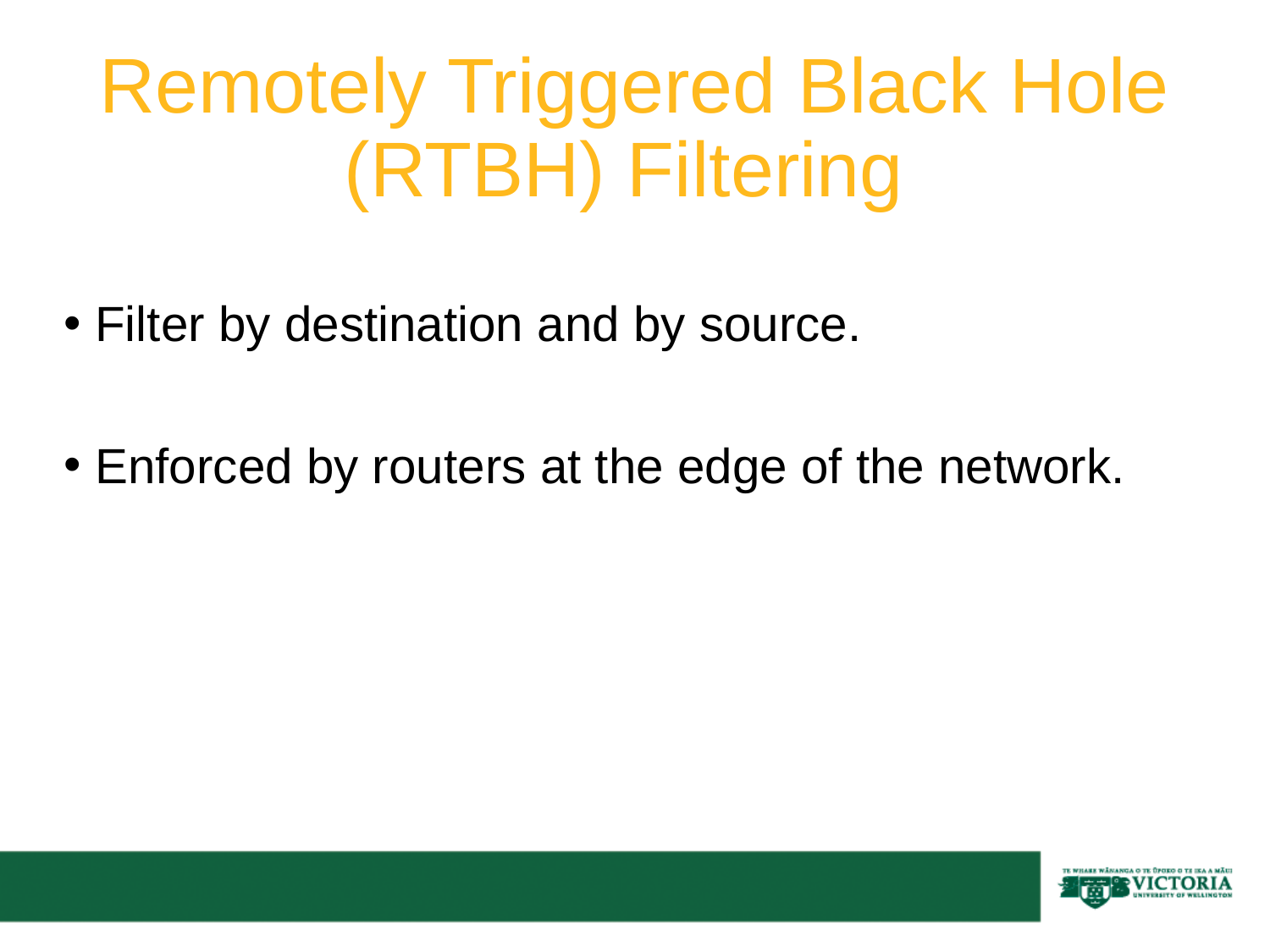

# Remotely Triggered Black Hole (RTBH) Filtering

Filter by destination and by source.

Enforced by routers at the edge of the network.